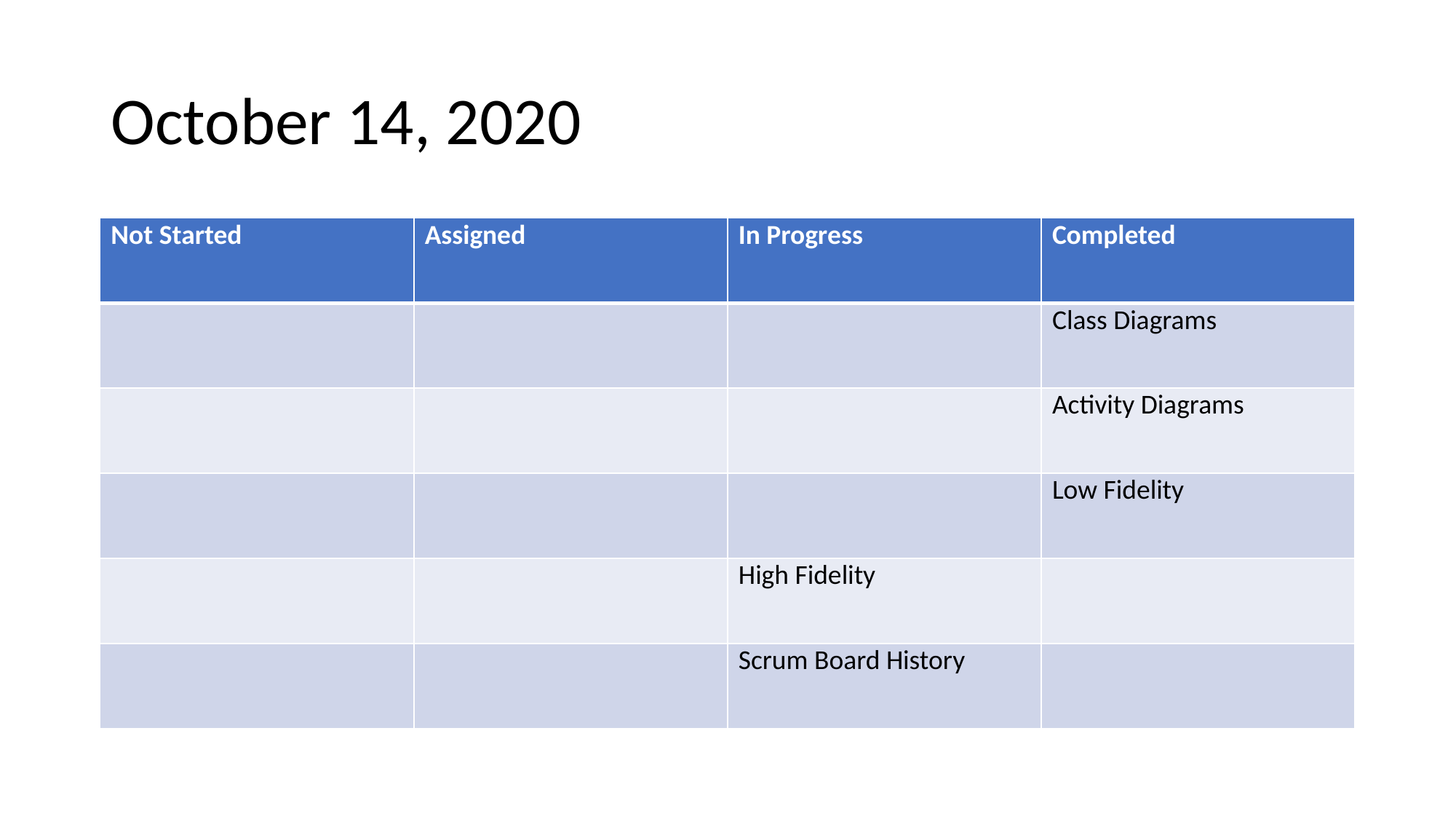

# October 14, 2020
| Not Started | Assigned | In Progress | Completed |
| --- | --- | --- | --- |
|  |  |  | Class Diagrams |
|  |  |  | Activity Diagrams |
|  |  |  | Low Fidelity |
|  |  | High Fidelity |  |
|  |  | Scrum Board History |  |